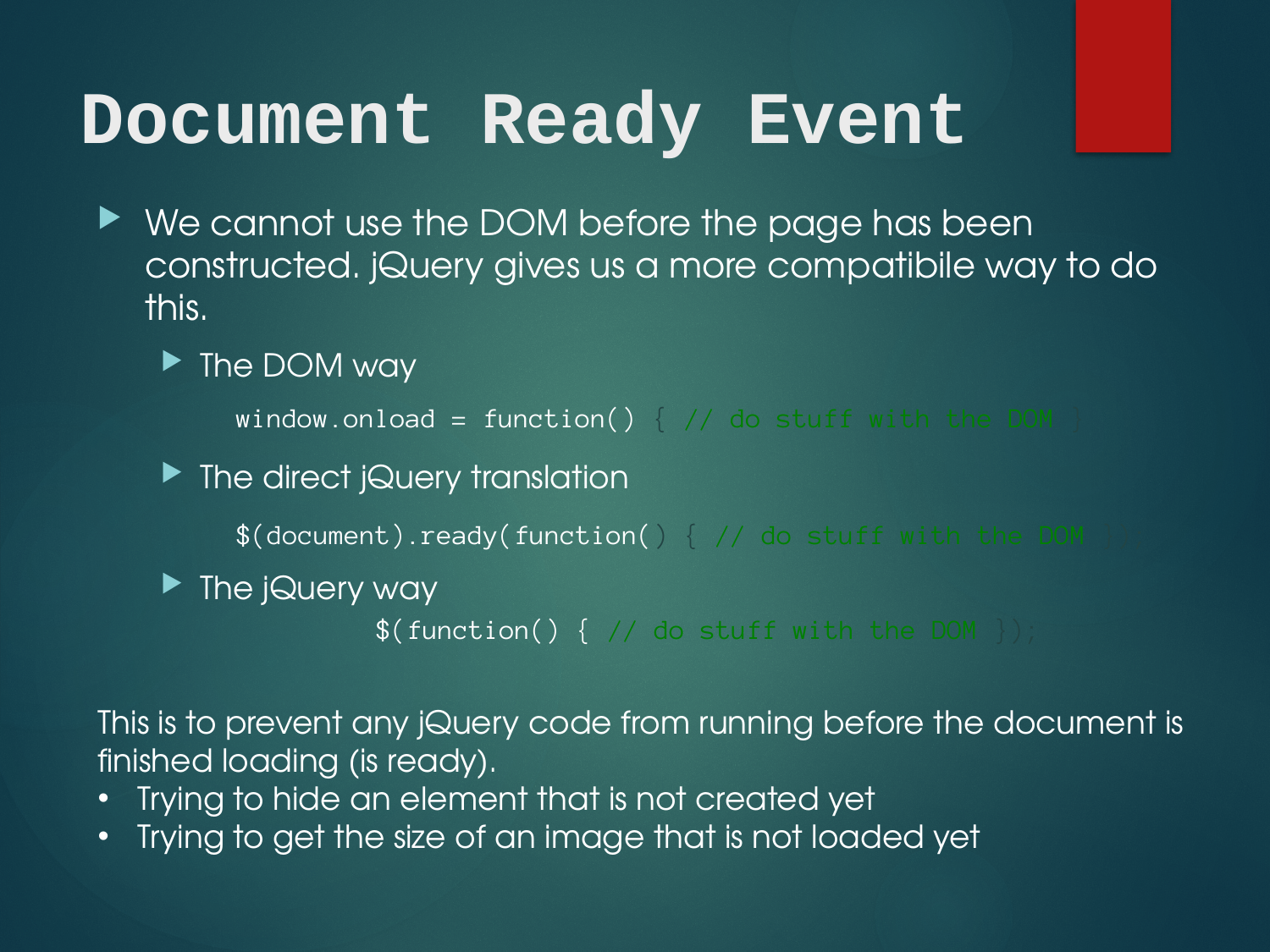

# Document Ready Event
We cannot use the DOM before the page has been constructed. jQuery gives us a more compatibile way to do this.
The DOM way

The direct jQuery translation

The jQuery way
window.onload = function() { // do stuff with the DOM }
$(document).ready(function() { // do stuff with the DOM });
$(function() { // do stuff with the DOM });
This is to prevent any jQuery code from running before the document is finished loading (is ready).
Trying to hide an element that is not created yet
Trying to get the size of an image that is not loaded yet